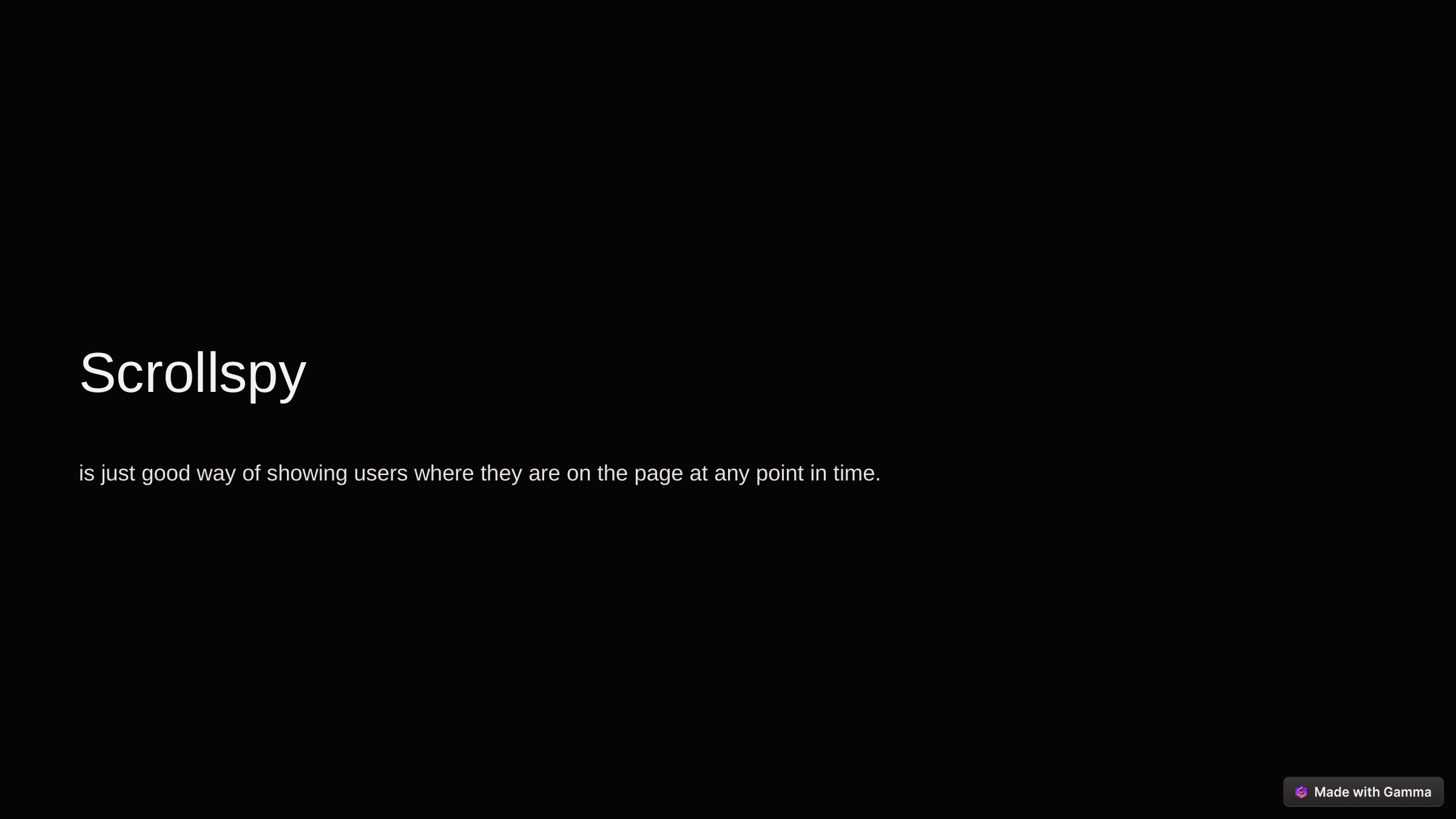

Scrollspy
is just good way of showing users where they are on the page at any point in time.